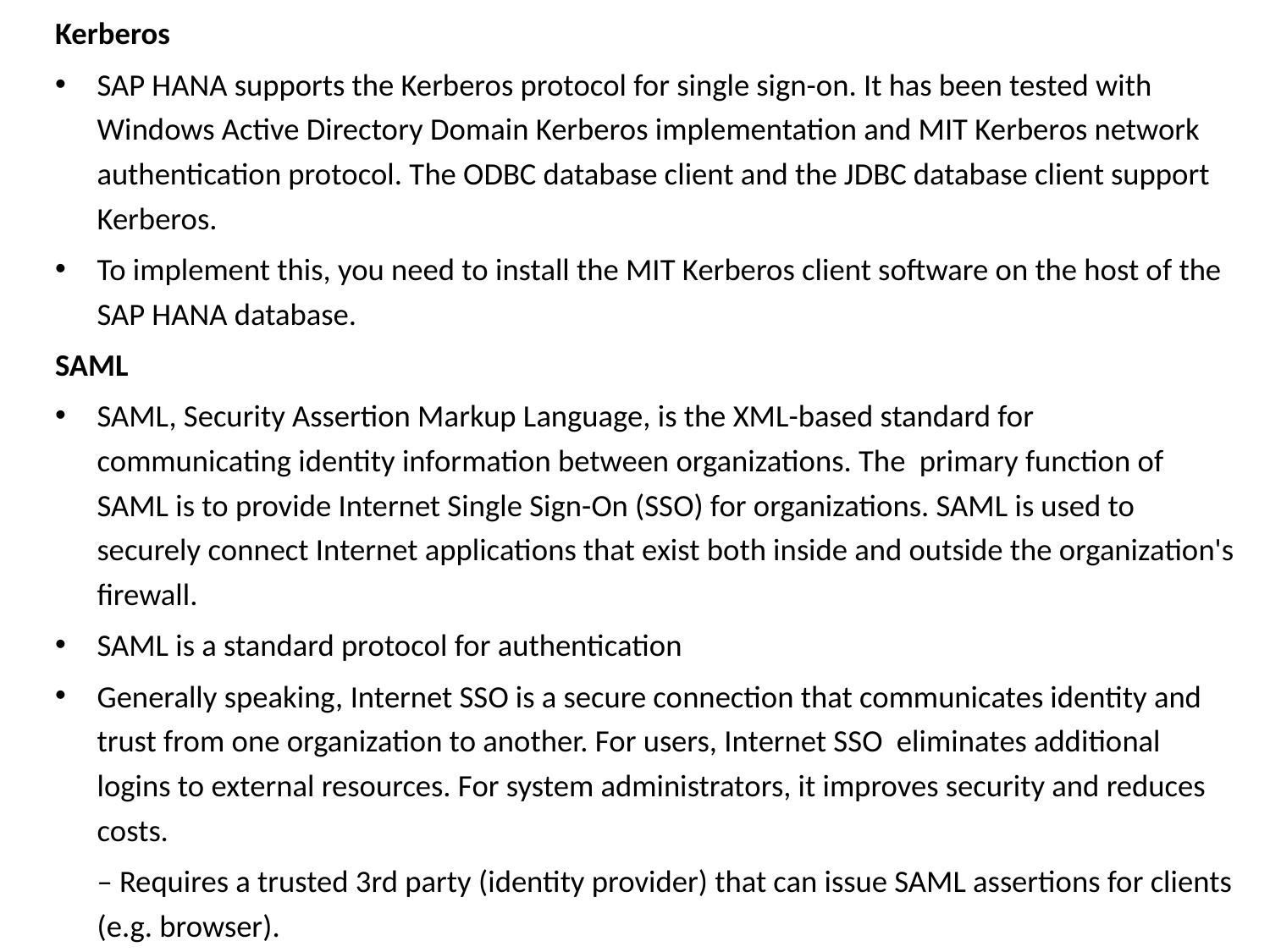

Kerberos
SAP HANA supports the Kerberos protocol for single sign-on. It has been tested with Windows Active Directory Domain Kerberos implementation and MIT Kerberos network authentication protocol. The ODBC database client and the JDBC database client support Kerberos.
To implement this, you need to install the MIT Kerberos client software on the host of the SAP HANA database.
SAML
SAML, Security Assertion Markup Language, is the XML-based standard for communicating identity information between organizations. The  primary function of SAML is to provide Internet Single Sign-On (SSO) for organizations. SAML is used to securely connect Internet applications that exist both inside and outside the organization's firewall.
SAML is a standard protocol for authentication
Generally speaking, Internet SSO is a secure connection that communicates identity and trust from one organization to another. For users, Internet SSO  eliminates additional logins to external resources. For system administrators, it improves security and reduces costs.
	– Requires a trusted 3rd party (identity provider) that can issue SAML assertions for clients (e.g. browser).